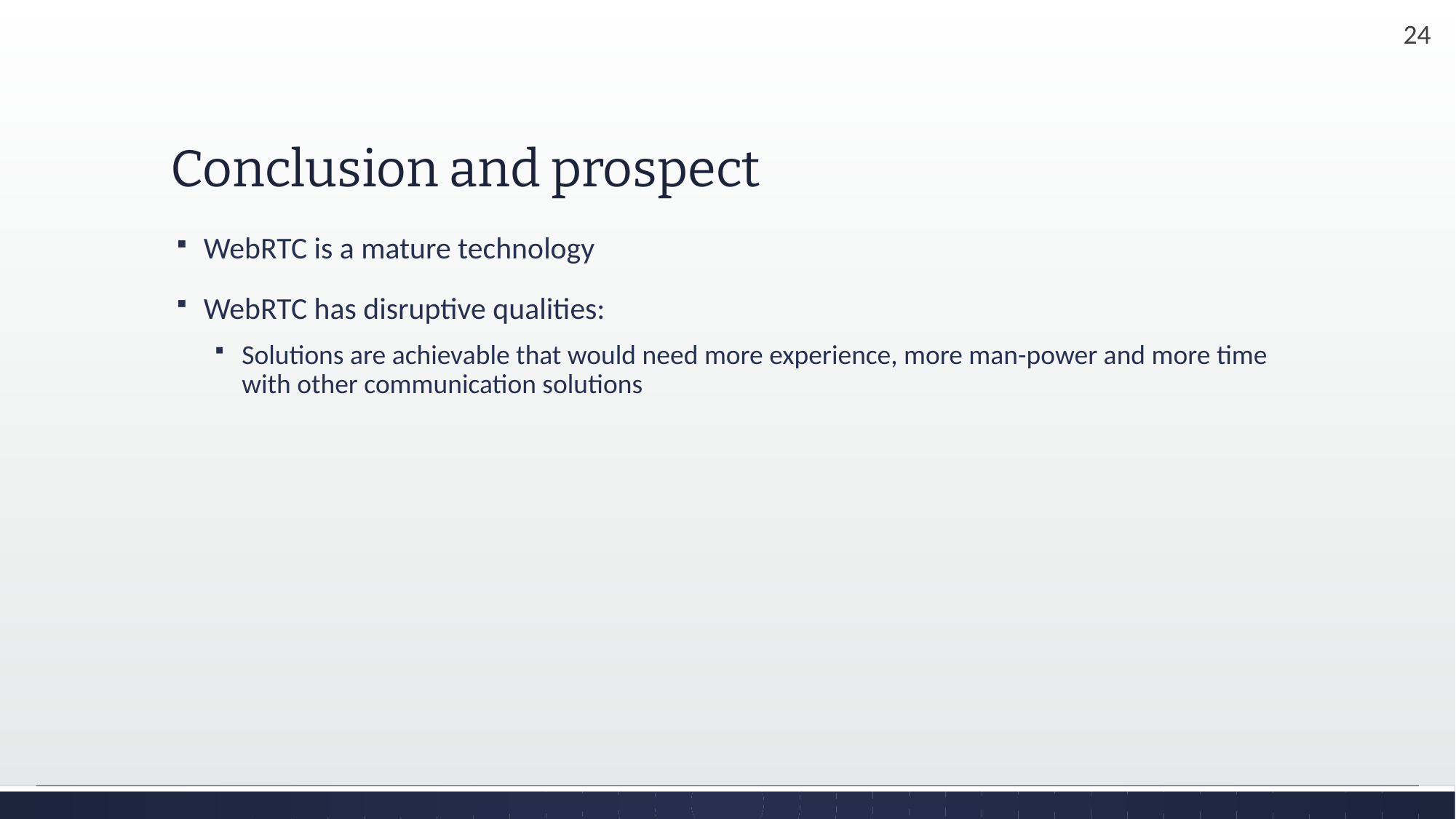

# Conclusion and prospect
WebRTC is a mature technology
WebRTC has disruptive qualities:
Solutions are achievable that would need more experience, more man-power and more time with other communication solutions